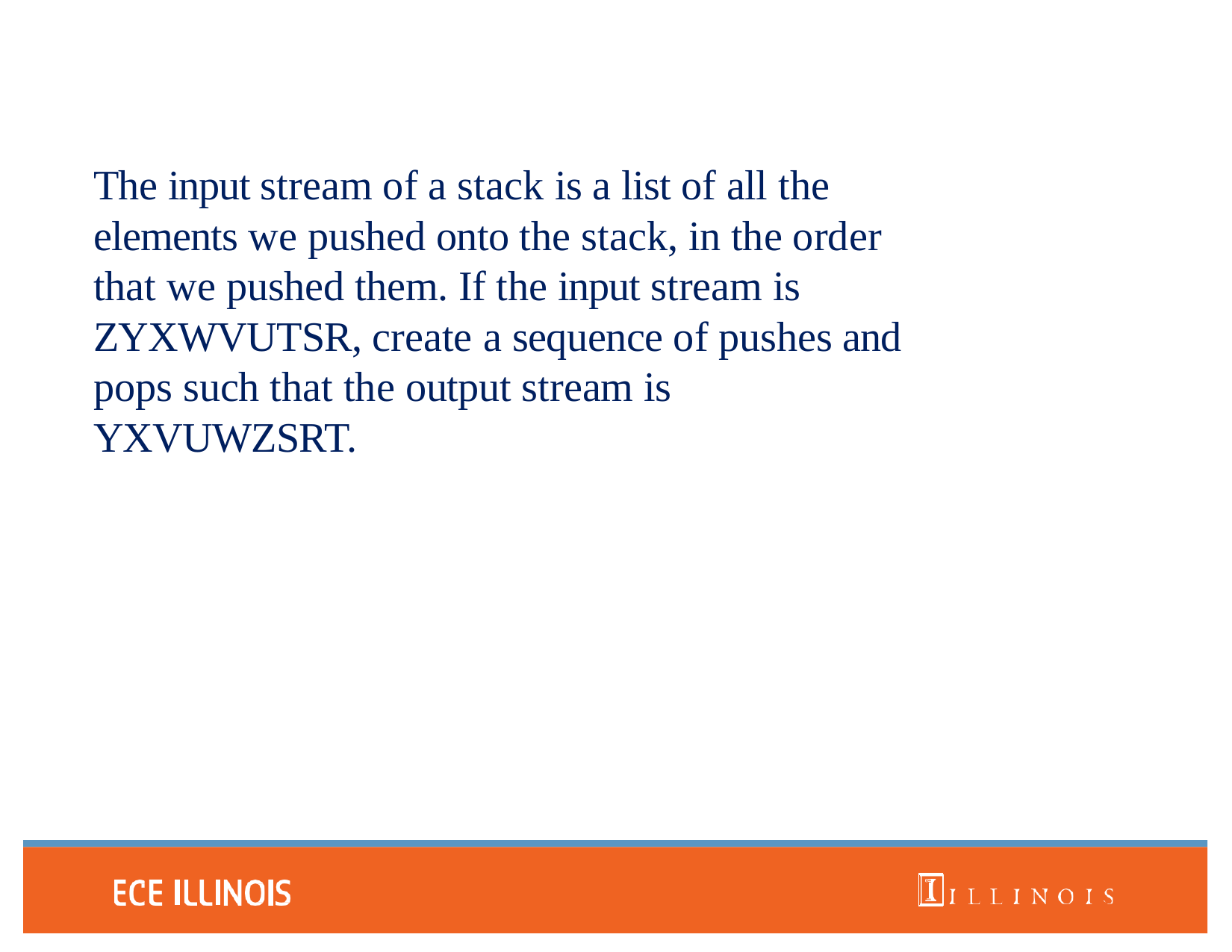

The input stream of a stack is a list of all the  elements we pushed onto the stack, in the order  that we pushed them. If the input stream is  ZYXWVUTSR, create a sequence of pushes and  pops such that the output stream is  YXVUWZSRT.